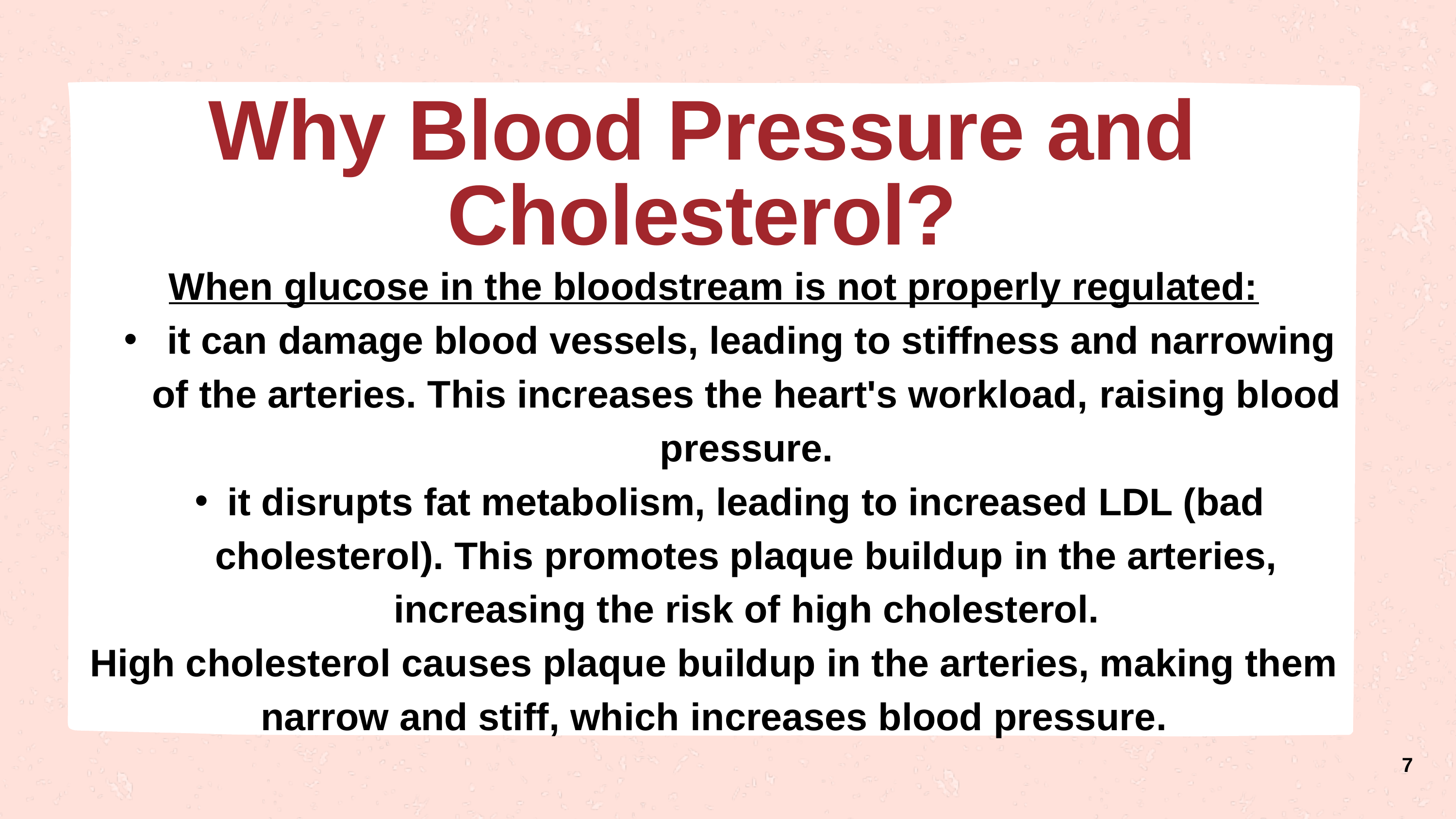

Why Blood Pressure and Cholesterol?

When glucose in the bloodstream is not properly regulated:
 it can damage blood vessels, leading to stiffness and narrowing of the arteries. This increases the heart's workload, raising blood pressure.
it disrupts fat metabolism, leading to increased LDL (bad cholesterol). This promotes plaque buildup in the arteries, increasing the risk of high cholesterol.
High cholesterol causes plaque buildup in the arteries, making them narrow and stiff, which increases blood pressure.

7